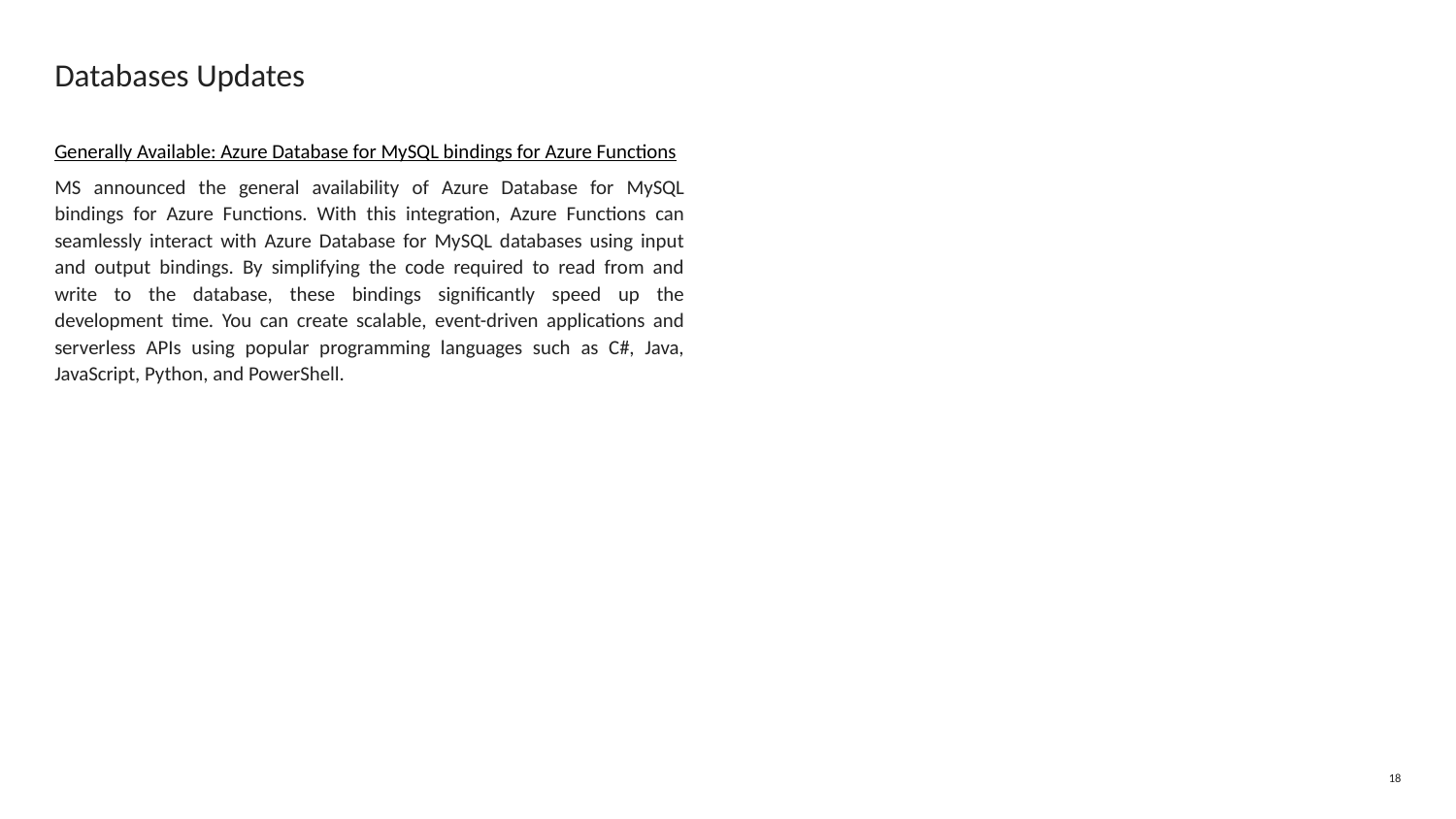

# Databases Updates
Generally Available: Azure Database for MySQL bindings for Azure Functions
MS announced the general availability of Azure Database for MySQL bindings for Azure Functions. With this integration, Azure Functions can seamlessly interact with Azure Database for MySQL databases using input and output bindings. By simplifying the code required to read from and write to the database, these bindings significantly speed up the development time. You can create scalable, event-driven applications and serverless APIs using popular programming languages such as C#, Java, JavaScript, Python, and PowerShell.